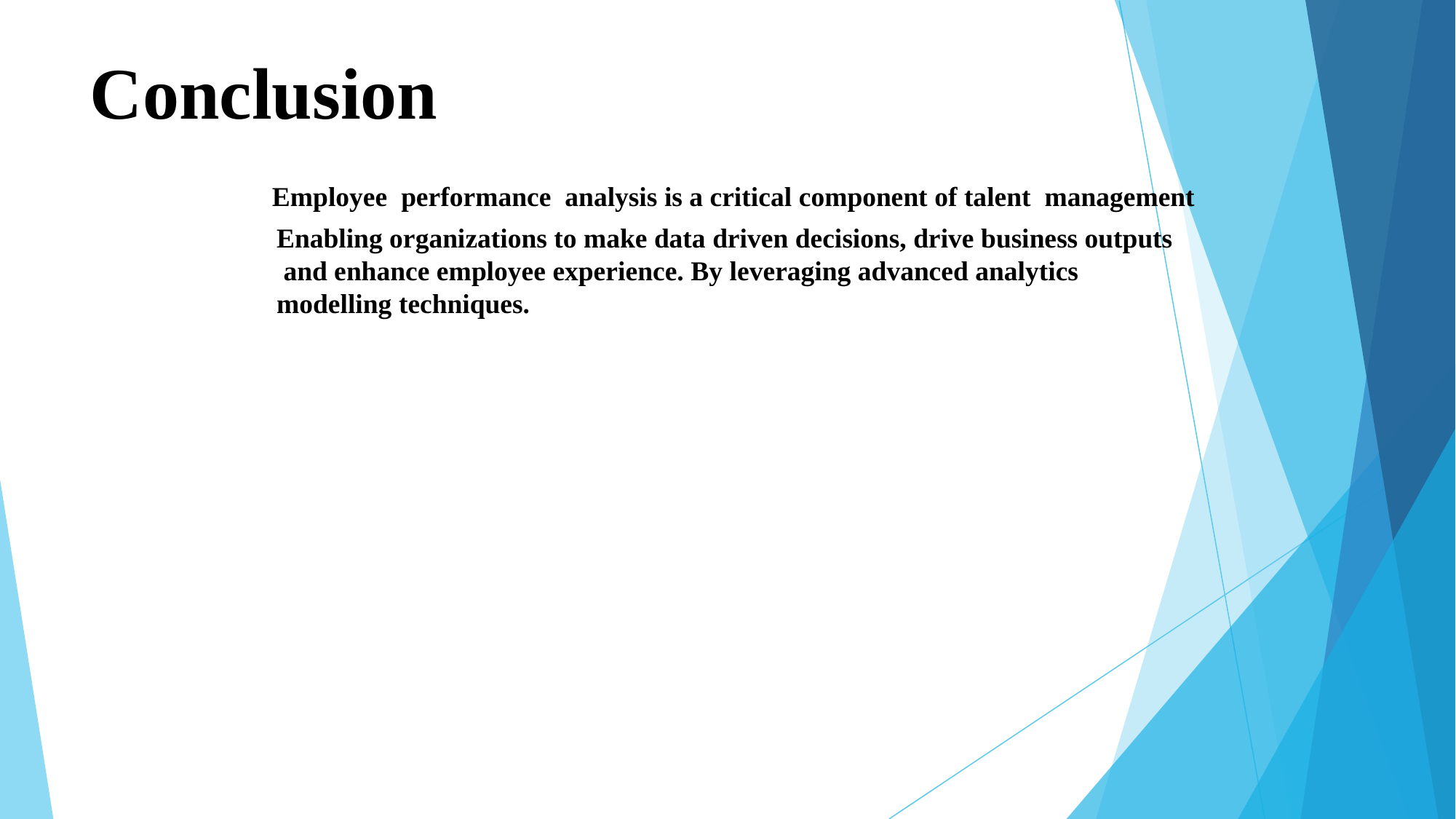

# Conclusion Employee  performance  analysis is a critical component of talent  management Enabling organizations to make data driven decisions, drive business outputs and enhance employee experience. By leveraging advanced analytics modelling techniques.